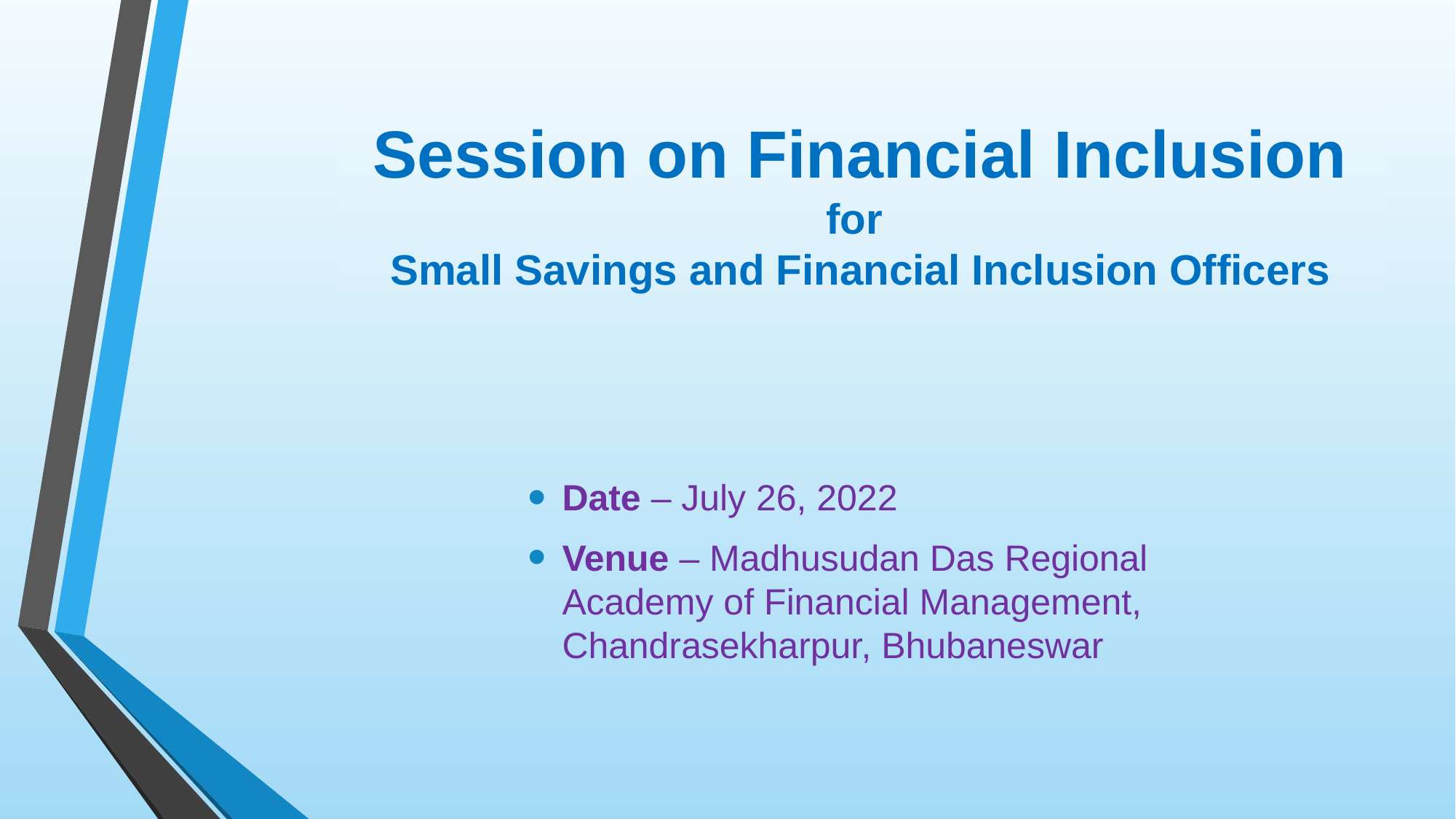

# Session on Financial Inclusion for Small Savings and Financial Inclusion Officers
Date – July 26, 2022
Venue – Madhusudan Das Regional Academy of Financial Management, Chandrasekharpur, Bhubaneswar